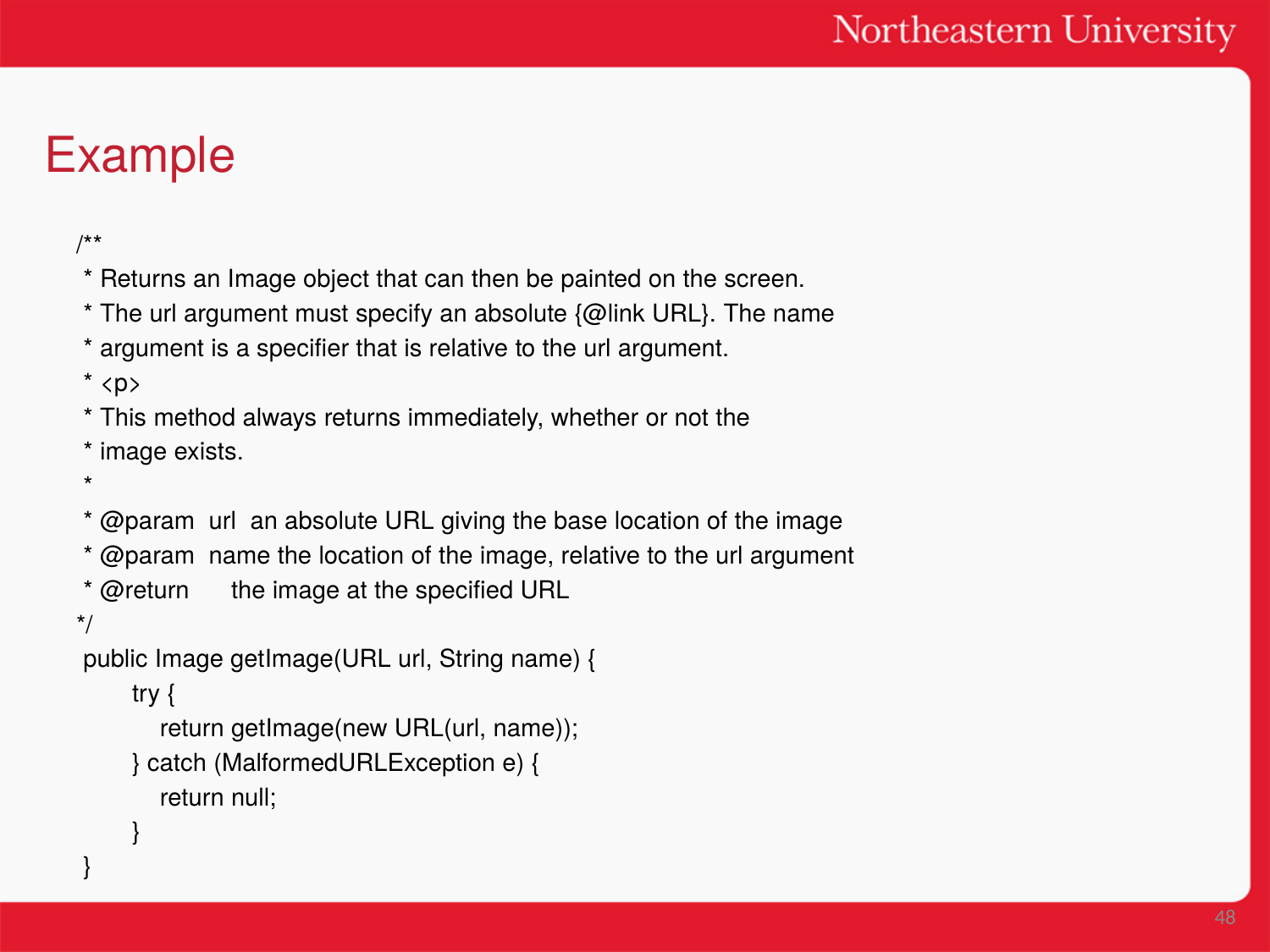

# Example
/**
 * Returns an Image object that can then be painted on the screen.
 * The url argument must specify an absolute {@link URL}. The name
 * argument is a specifier that is relative to the url argument.
 * <p>
 * This method always returns immediately, whether or not the
 * image exists.
 *
 * @param  url  an absolute URL giving the base location of the image
 * @param  name the location of the image, relative to the url argument
 * @return      the image at the specified URL
*/
 public Image getImage(URL url, String name) {
        try {
            return getImage(new URL(url, name));
        } catch (MalformedURLException e) {
            return null;
        }
 }
48